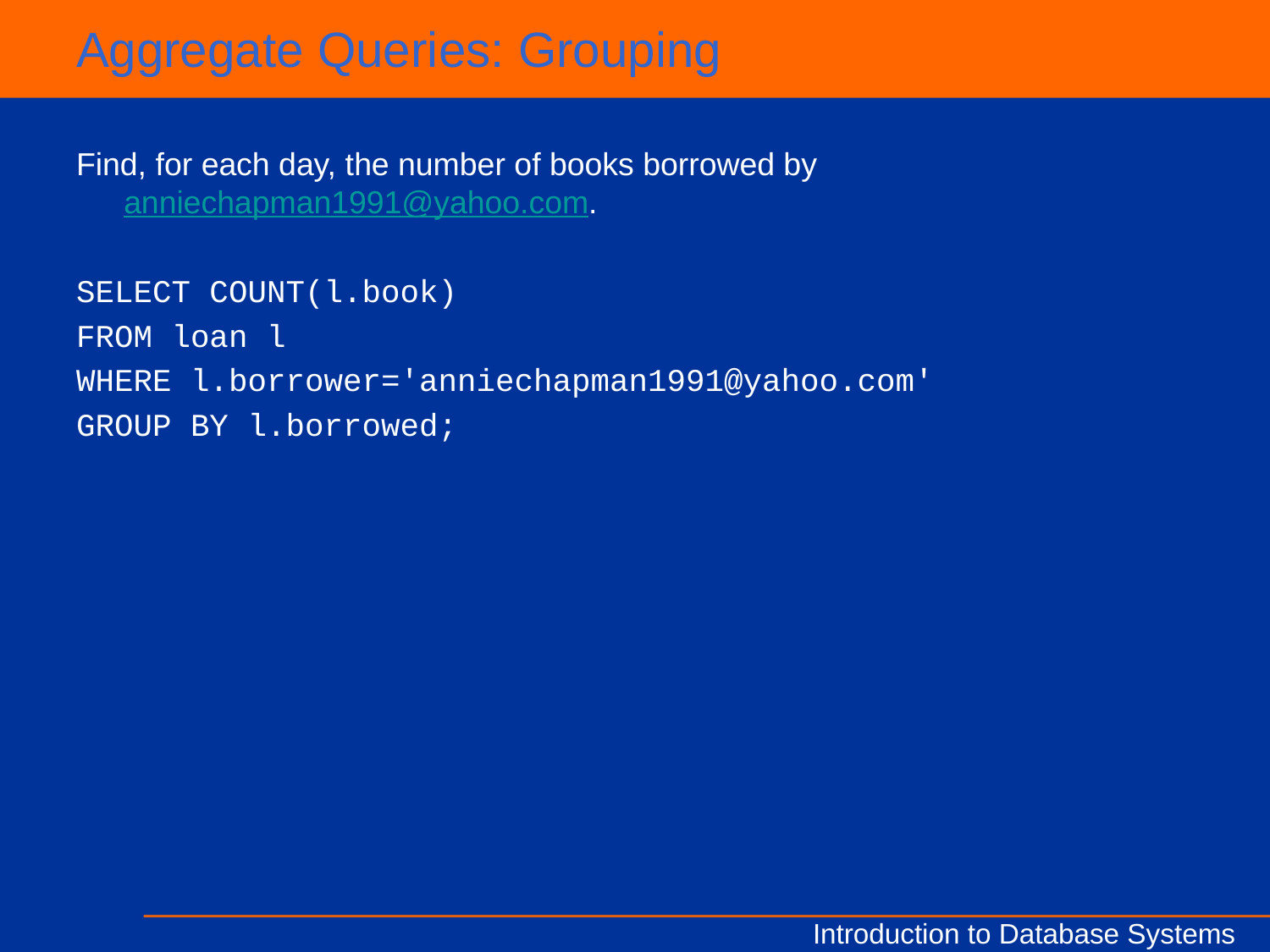

# Aggregate Queries: Grouping
Find, for each day, the number of books borrowed by anniechapman1991@yahoo.com.

SELECT COUNT(l.book)
FROM loan l
WHERE l.borrower='anniechapman1991@yahoo.com'
GROUP BY l.borrowed;

Introduction to Database Systems